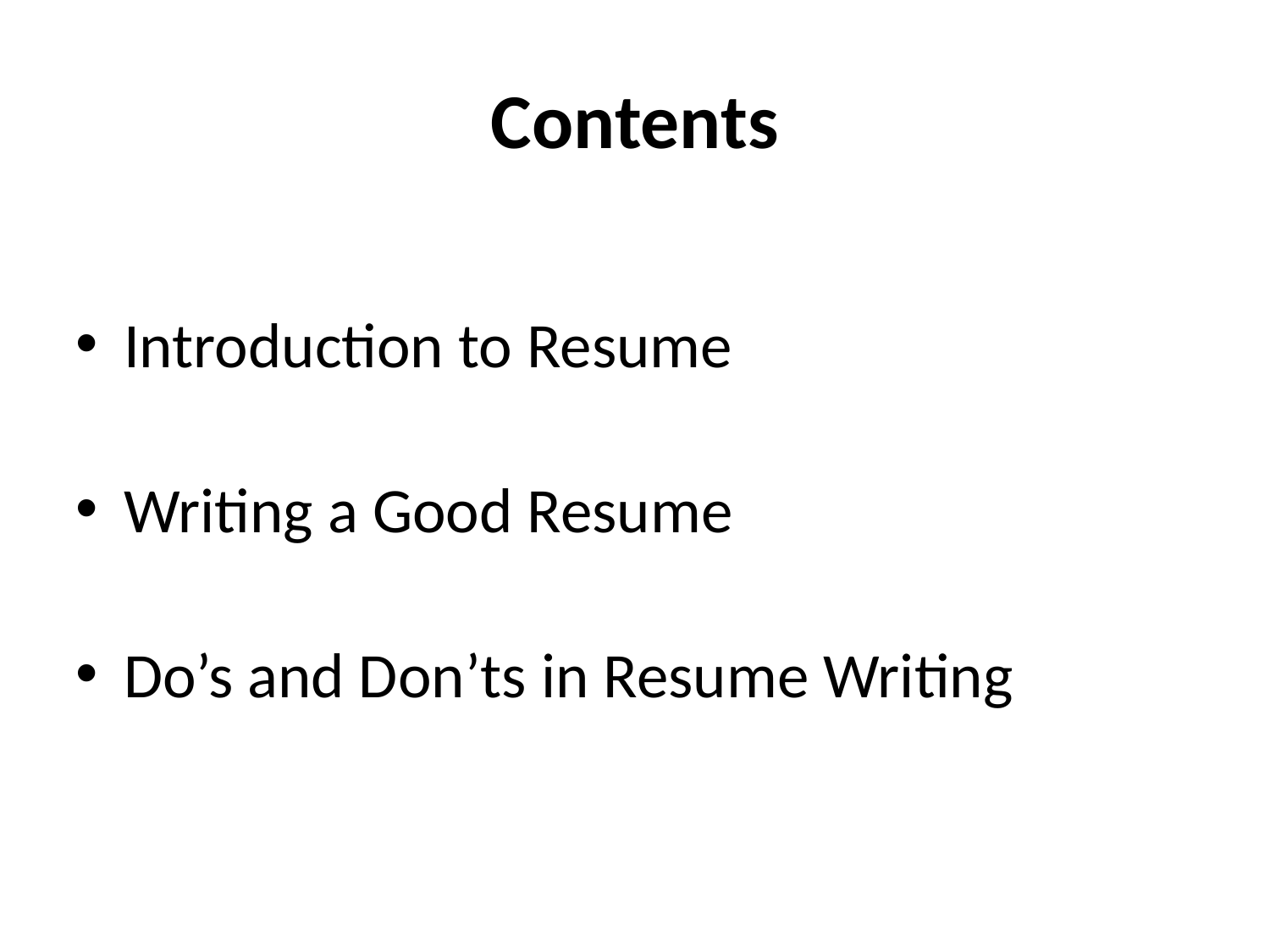

Contents
Introduction to Resume
Writing a Good Resume
Do’s and Don’ts in Resume Writing